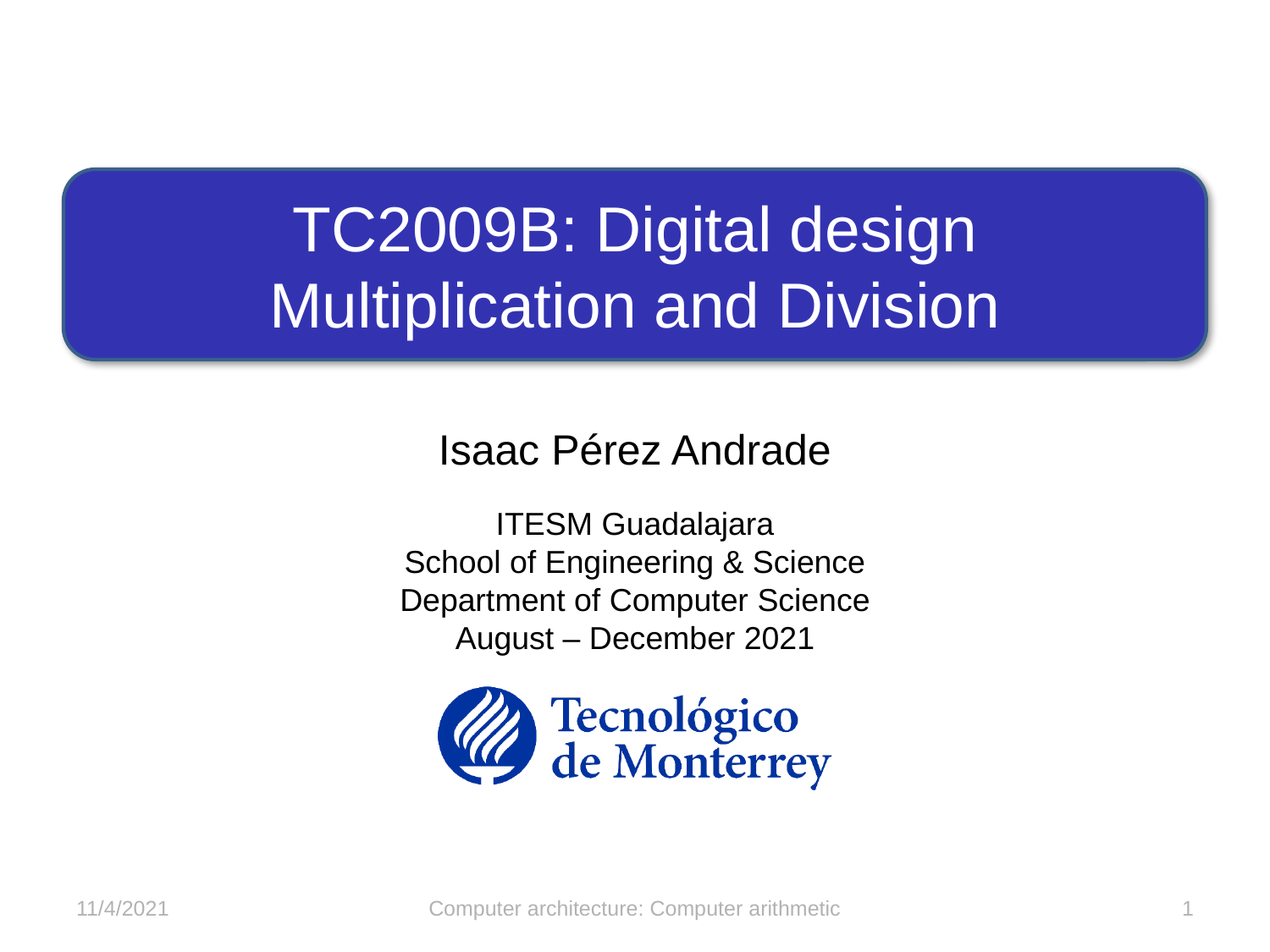

# TC2009B: Digital design Multiplication and Division
11/4/2021
Computer architecture: Computer arithmetic
1